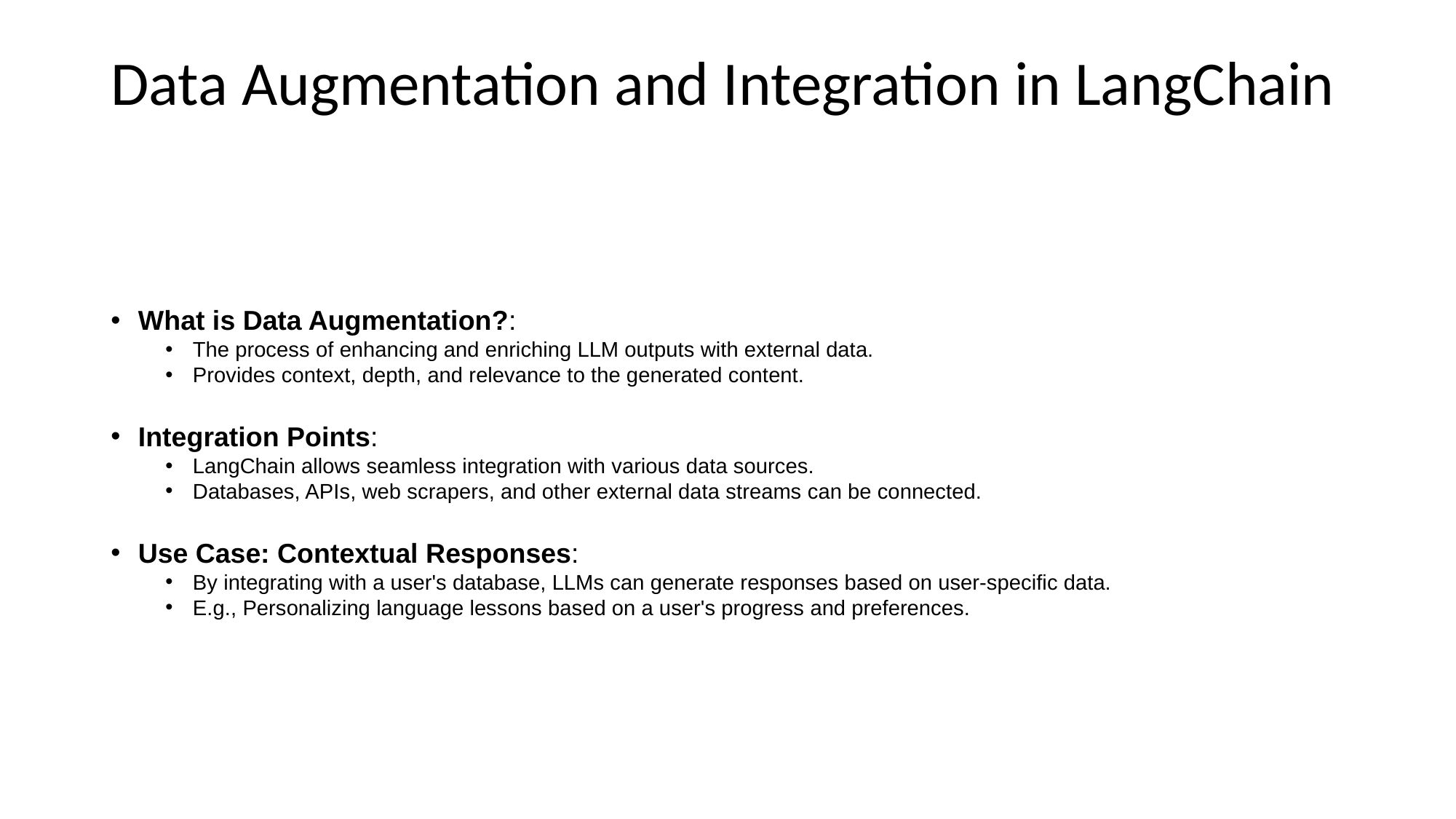

# Data Augmentation and Integration in LangChain
What is Data Augmentation?:
The process of enhancing and enriching LLM outputs with external data.
Provides context, depth, and relevance to the generated content.

Integration Points:
LangChain allows seamless integration with various data sources.
Databases, APIs, web scrapers, and other external data streams can be connected.

Use Case: Contextual Responses:
By integrating with a user's database, LLMs can generate responses based on user-specific data.
E.g., Personalizing language lessons based on a user's progress and preferences.